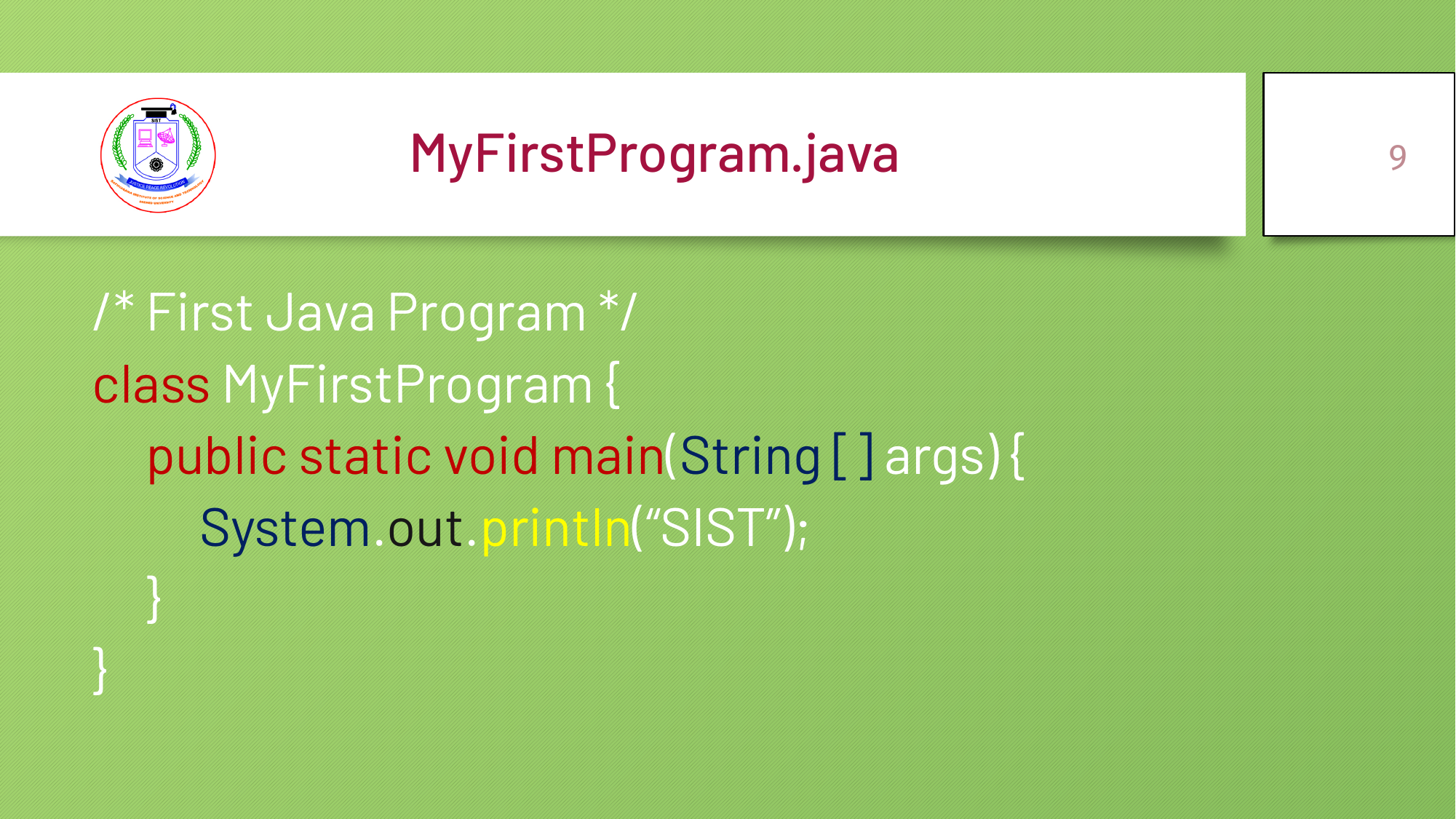

9
# MyFirstProgram.java
/* First Java Program */
class MyFirstProgram {
     public static void main(String [] args) {
          System.out.println(“SIST”);
     }
}